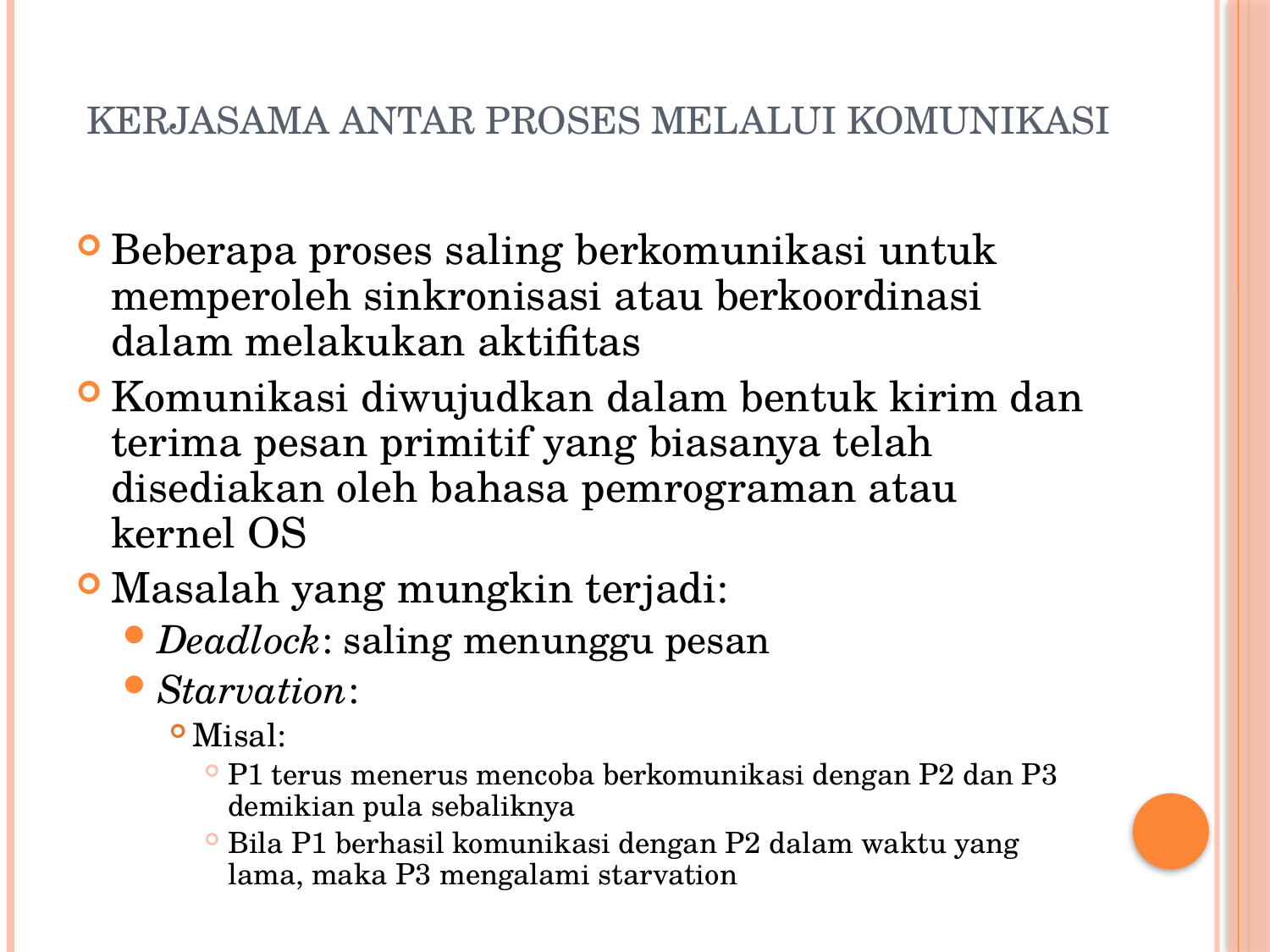

# Kerjasama Antar Proses melalui Komunikasi
Beberapa proses saling berkomunikasi untuk memperoleh sinkronisasi atau berkoordinasi dalam melakukan aktifitas
Komunikasi diwujudkan dalam bentuk kirim dan terima pesan primitif yang biasanya telah disediakan oleh bahasa pemrograman atau kernel OS
Masalah yang mungkin terjadi:
Deadlock: saling menunggu pesan
Starvation:
Misal:
P1 terus menerus mencoba berkomunikasi dengan P2 dan P3 demikian pula sebaliknya
Bila P1 berhasil komunikasi dengan P2 dalam waktu yang lama, maka P3 mengalami starvation